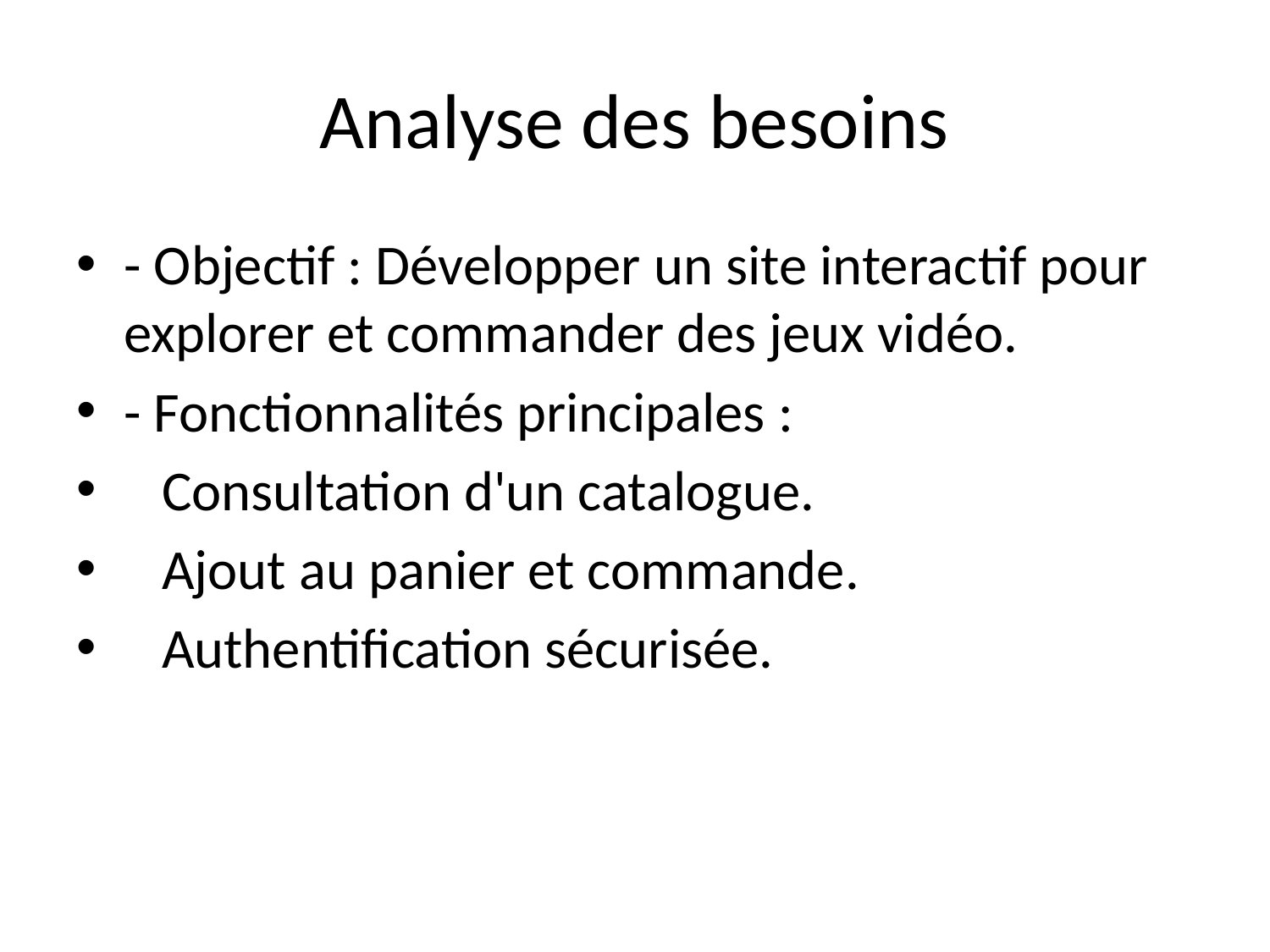

# Analyse des besoins
- Objectif : Développer un site interactif pour explorer et commander des jeux vidéo.
- Fonctionnalités principales :
   Consultation d'un catalogue.
   Ajout au panier et commande.
   Authentification sécurisée.